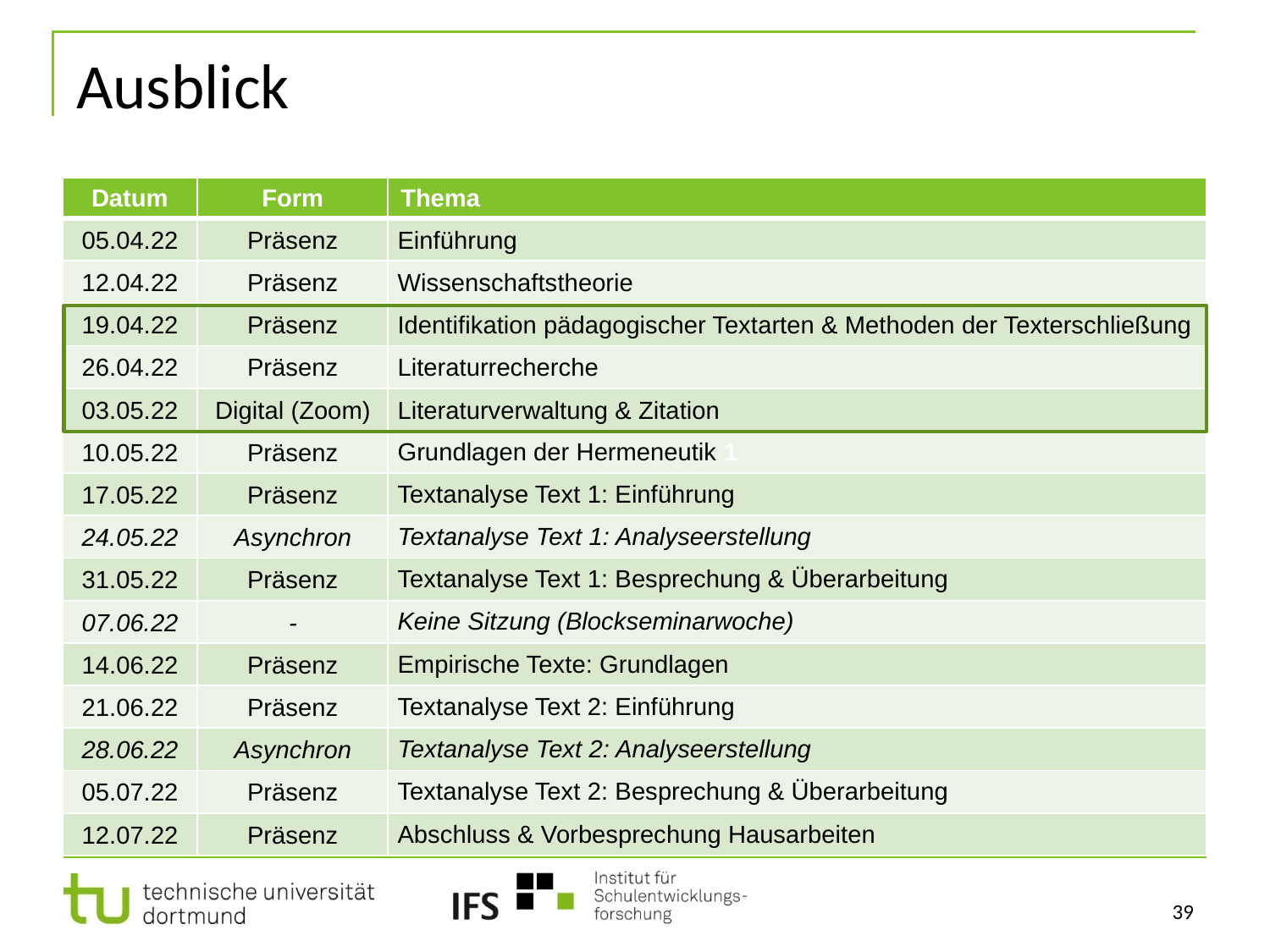

# Ausblick
| Datum | Form | Thema |
| --- | --- | --- |
| 05.04.22 | Präsenz | Einführung |
| 12.04.22 | Präsenz | Wissenschaftstheorie |
| 19.04.22 | Präsenz | Identifikation pädagogischer Textarten & Methoden der Texterschließung |
| 26.04.22 | Präsenz | Literaturrecherche |
| 03.05.22 | Digital (Zoom) | Literaturverwaltung & Zitation |
| 10.05.22 | Präsenz | Grundlagen der Hermeneutik 1 |
| 17.05.22 | Präsenz | Textanalyse Text 1: Einführung |
| 24.05.22 | Asynchron | Textanalyse Text 1: Analyseerstellung |
| 31.05.22 | Präsenz | Textanalyse Text 1: Besprechung & Überarbeitung |
| 07.06.22 | - | Keine Sitzung (Blockseminarwoche) |
| 14.06.22 | Präsenz | Empirische Texte: Grundlagen |
| 21.06.22 | Präsenz | Textanalyse Text 2: Einführung |
| 28.06.22 | Asynchron | Textanalyse Text 2: Analyseerstellung |
| 05.07.22 | Präsenz | Textanalyse Text 2: Besprechung & Überarbeitung |
| 12.07.22 | Präsenz | Abschluss & Vorbesprechung Hausarbeiten |

39